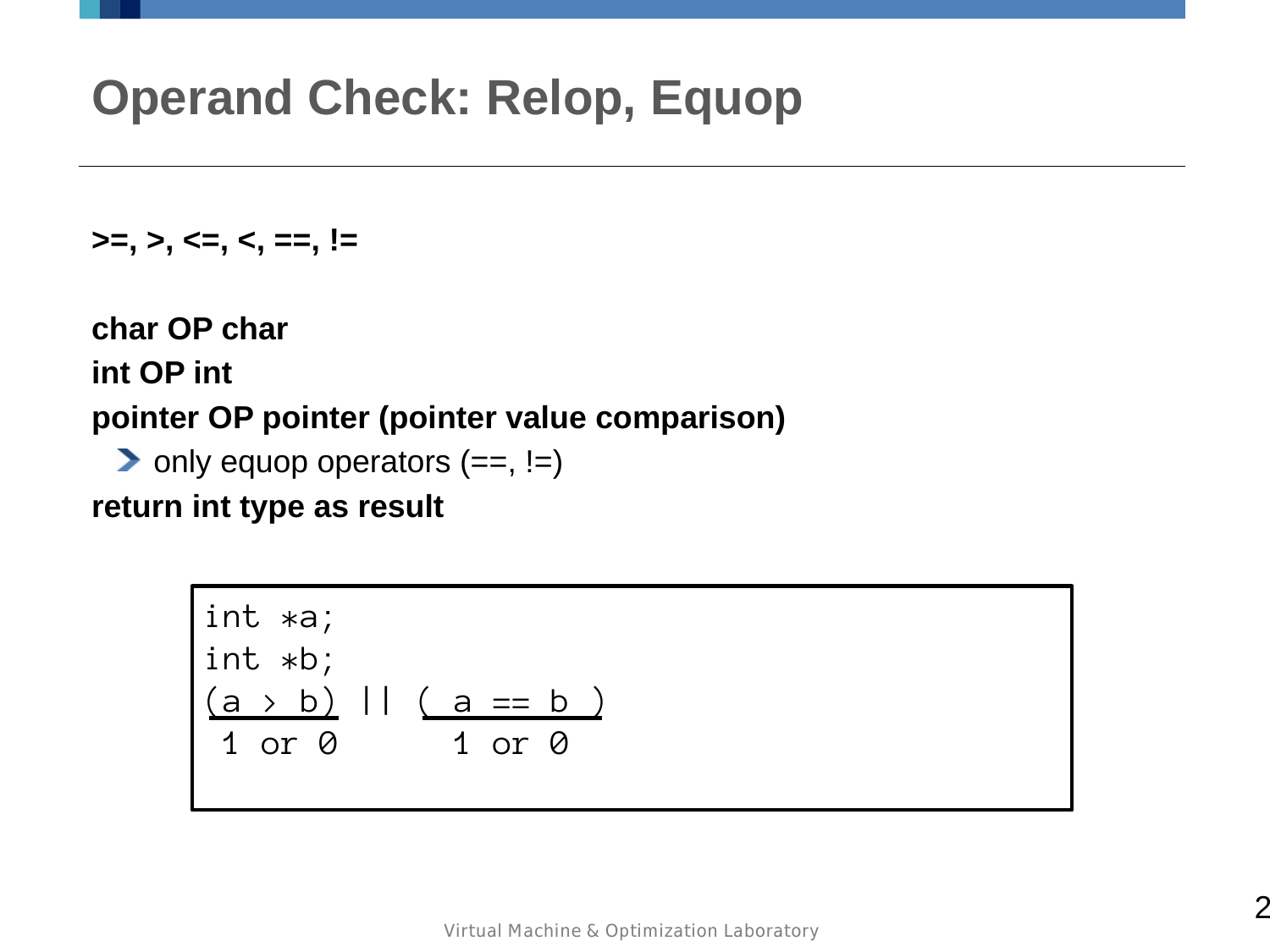

# Operand Check: Relop, Equop
>=, >, <=, <, ==, !=

char OP char
int OP int
pointer OP pointer (pointer value comparison)
only equop operators (==, !=)
return int type as result

int *a;
int *b;
(a > b) || ( a == b )
 1 or 0      1 or 0